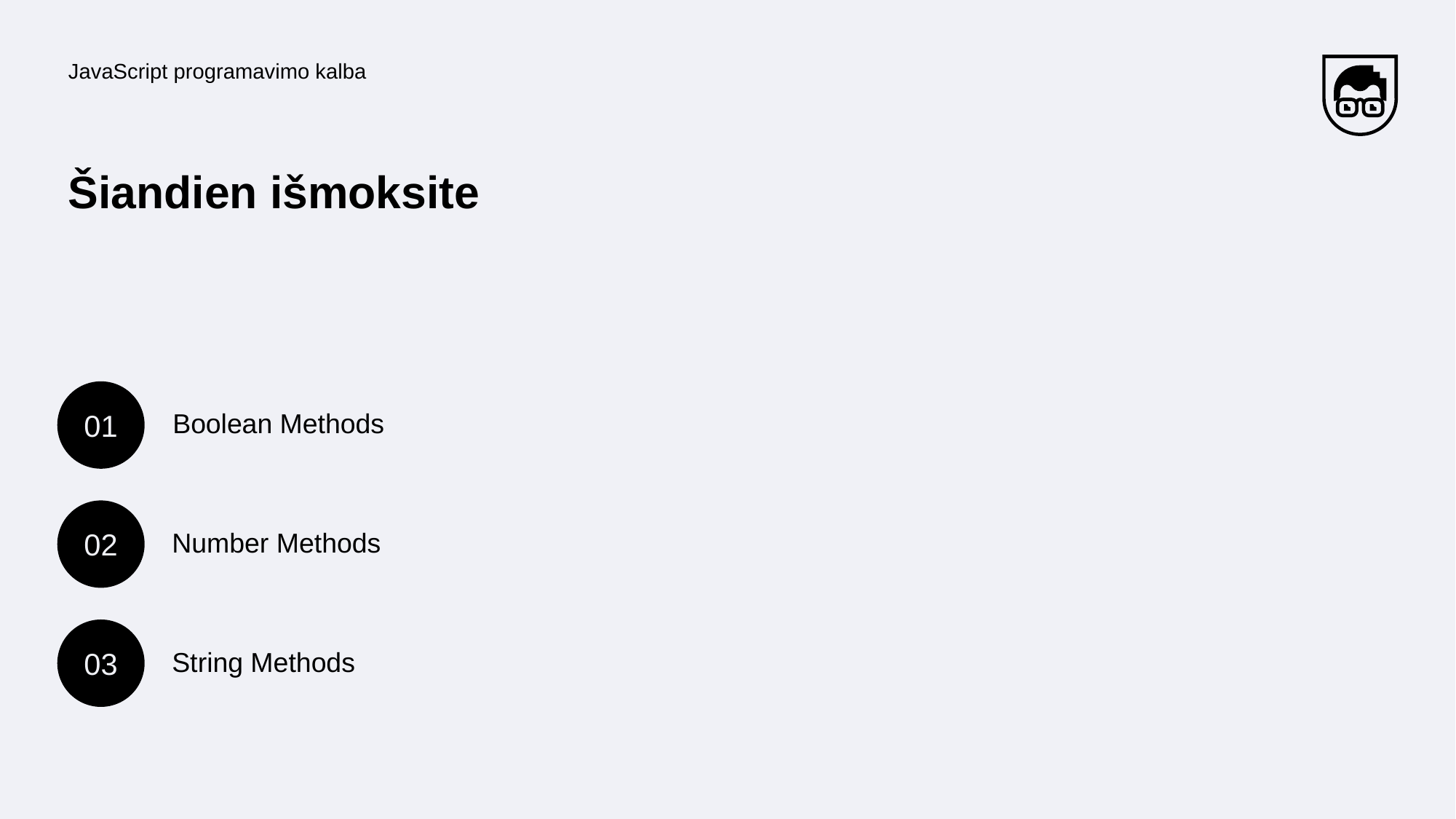

JavaScript programavimo kalba
# Šiandien išmoksite
01
Boolean Methods
02
Number Methods
03
String Methods